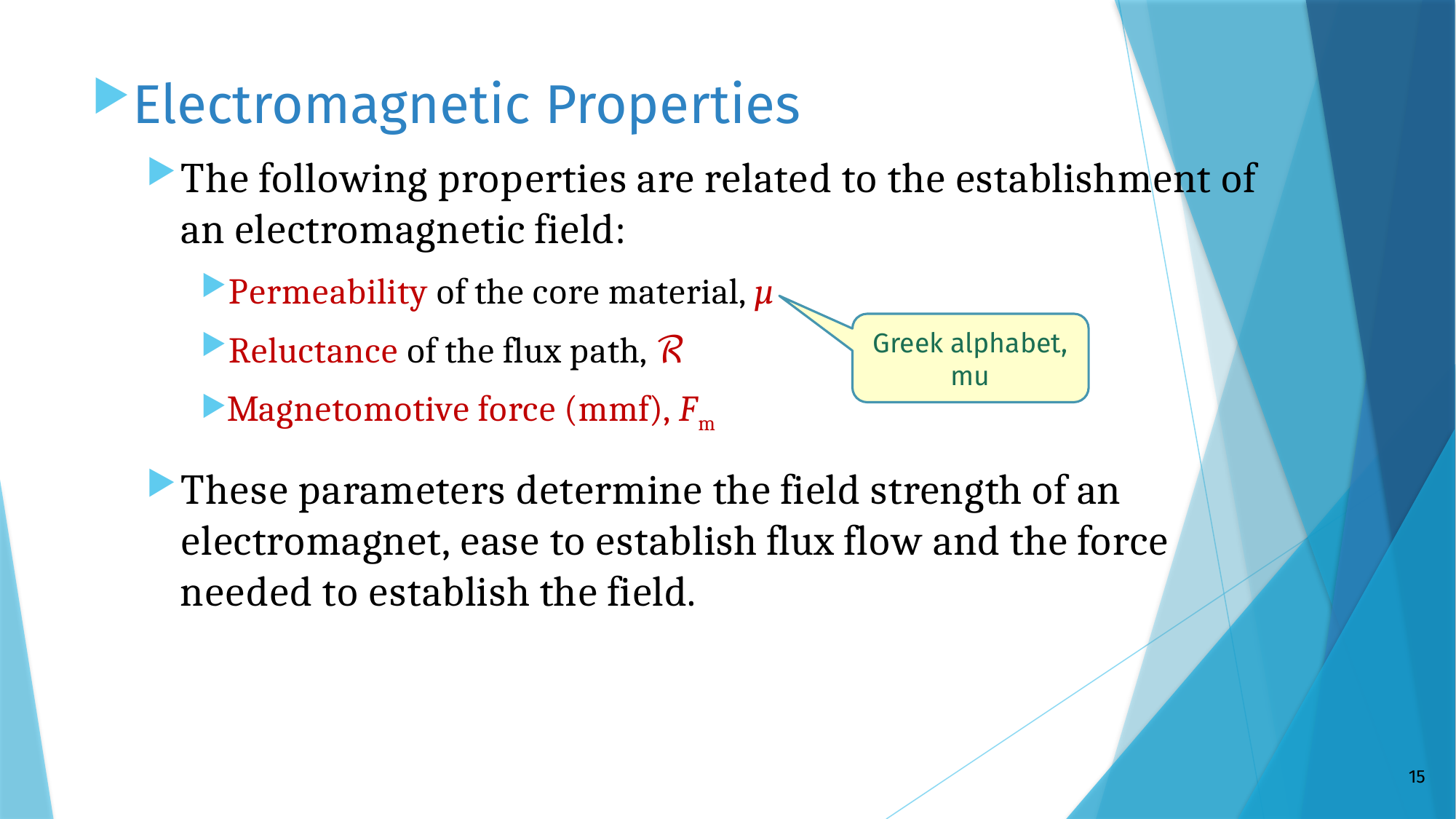

Electromagnetic Properties
The following properties are related to the establishment of an electromagnetic field:
Permeability of the core material, µ
Reluctance of the flux path, ℛ
Magnetomotive force (mmf), Fm
These parameters determine the field strength of an electromagnet, ease to establish flux flow and the force needed to establish the field.
Greek alphabet, mu
15